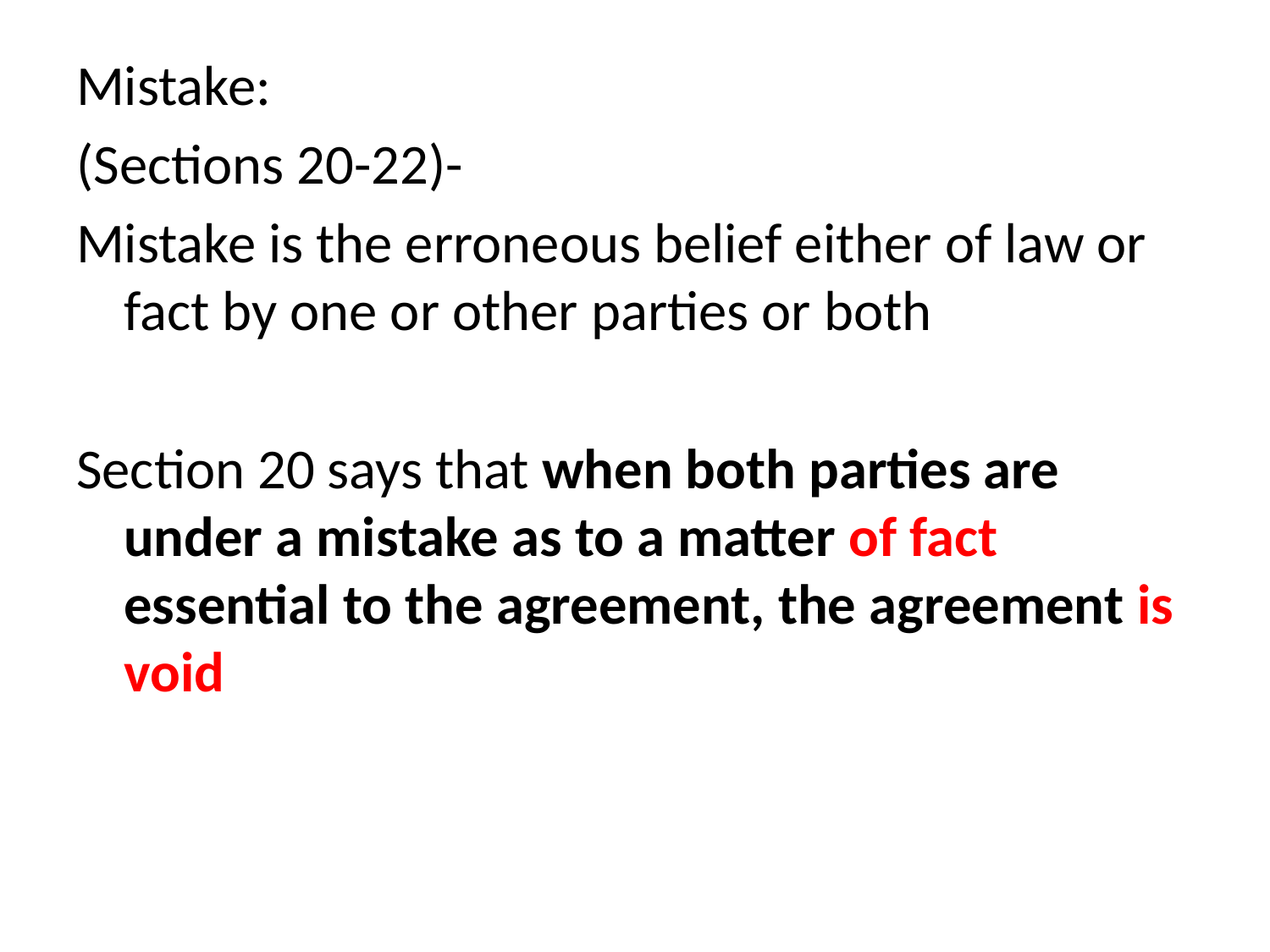

Mistake:
(Sections 20-22)-
Mistake is the erroneous belief either of law or fact by one or other parties or both

Section 20 says that when both parties are under a mistake as to a matter of fact essential to the agreement, the agreement is void